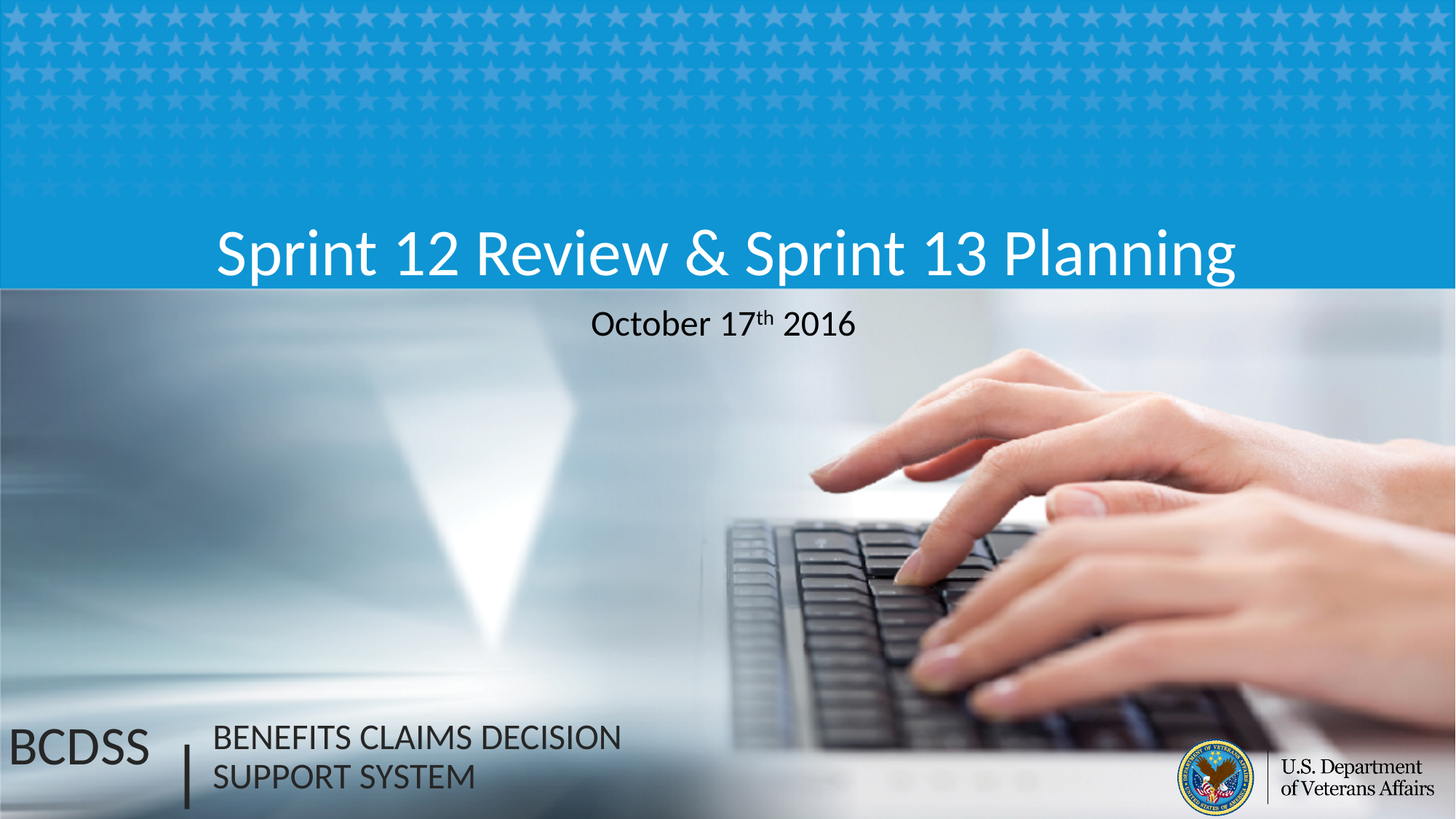

# Sprint 12 Review & Sprint 13 Planning
October 17th 2016